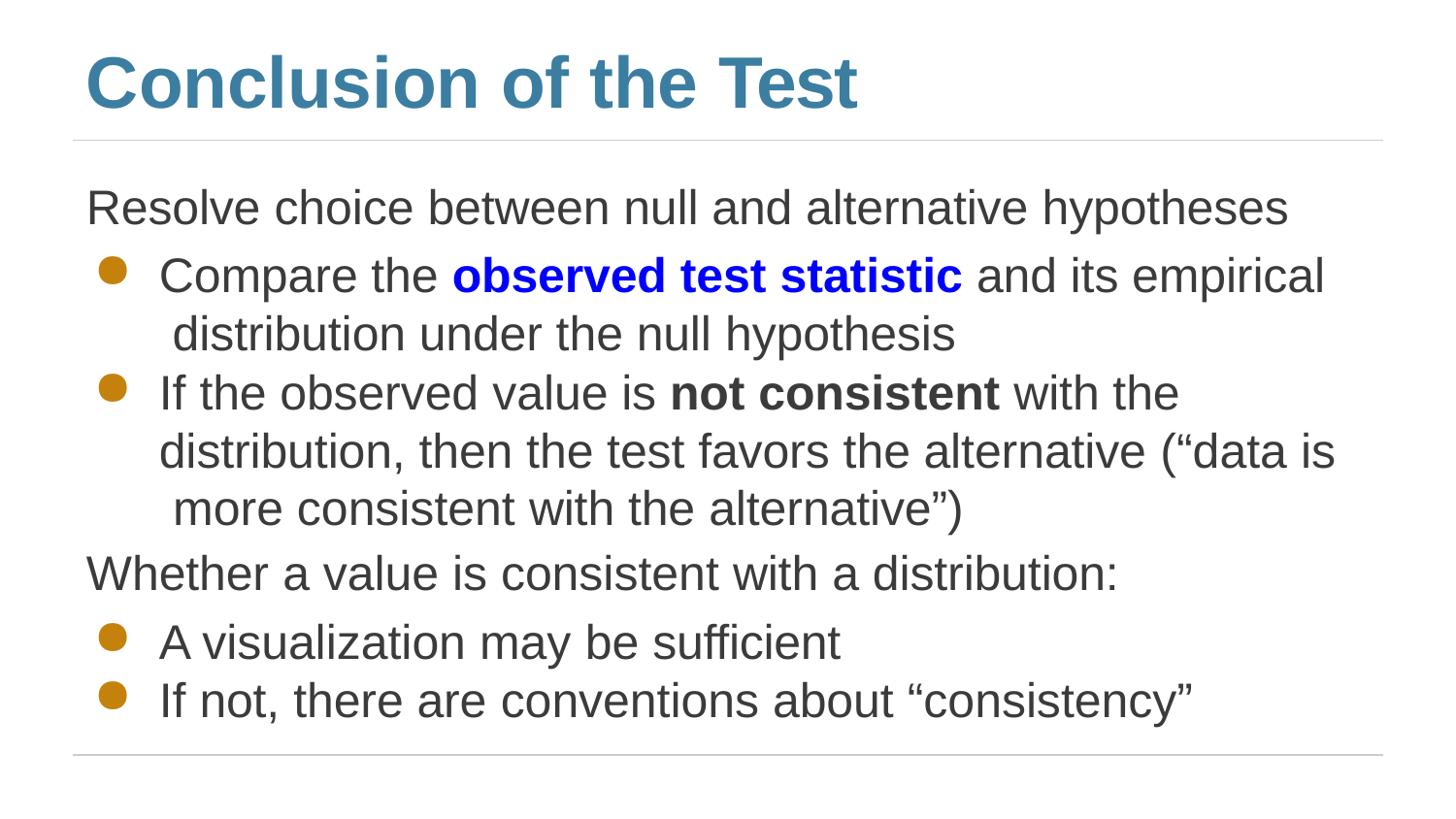

# Conclusion of the Test
Resolve choice between null and alternative hypotheses
Compare the observed test statistic and its empirical  distribution under the null hypothesis
If the observed value is not consistent with the  distribution, then the test favors the alternative (“data is  more consistent with the alternative”)
Whether a value is consistent with a distribution:
A visualization may be sufficient
If not, there are conventions about “consistency”